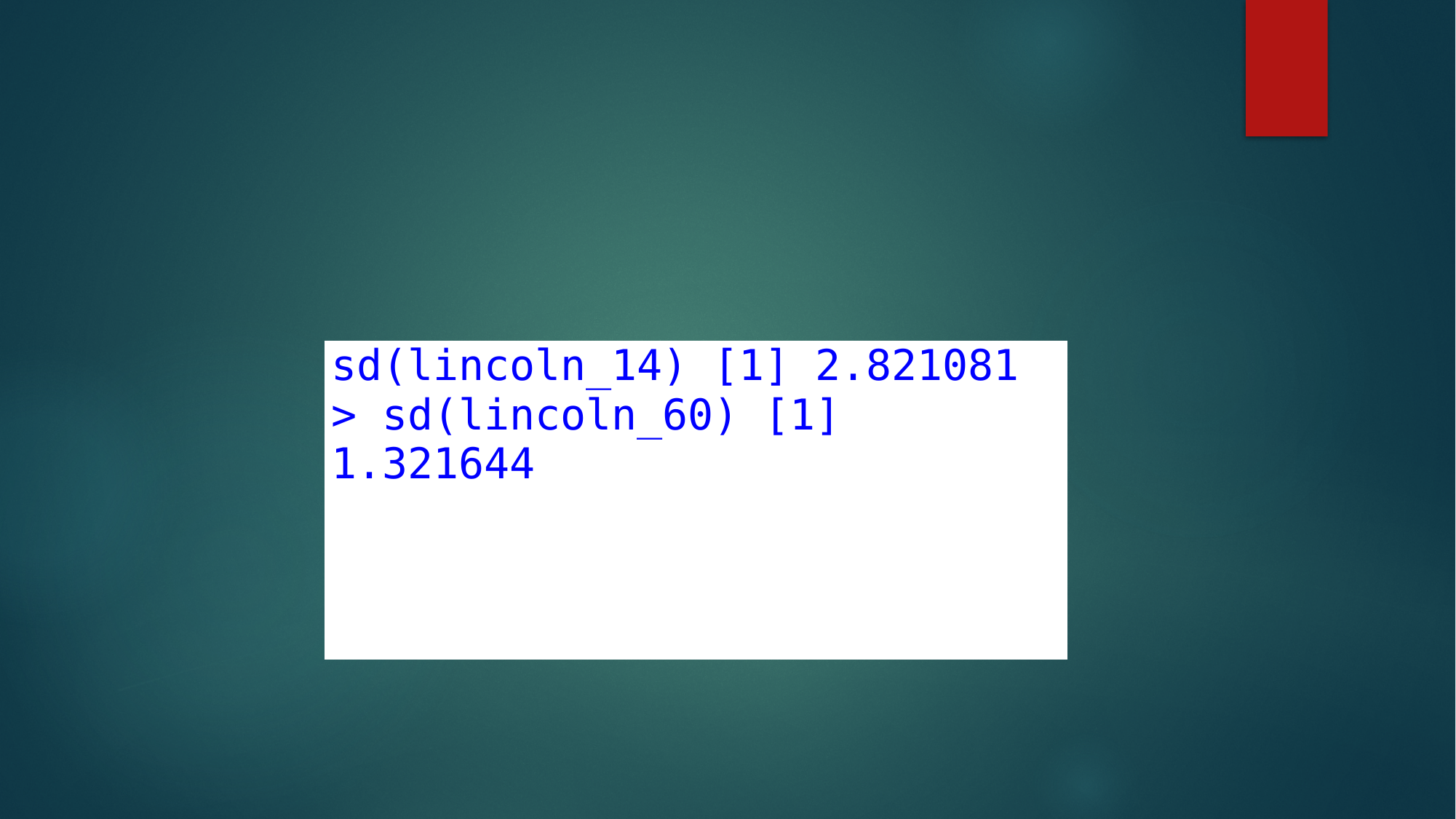

#

| sd(lincoln\_14) [1] 2.821081 > sd(lincoln\_60) [1] 1.321644 |
| --- |
|  |
|  |
|  |